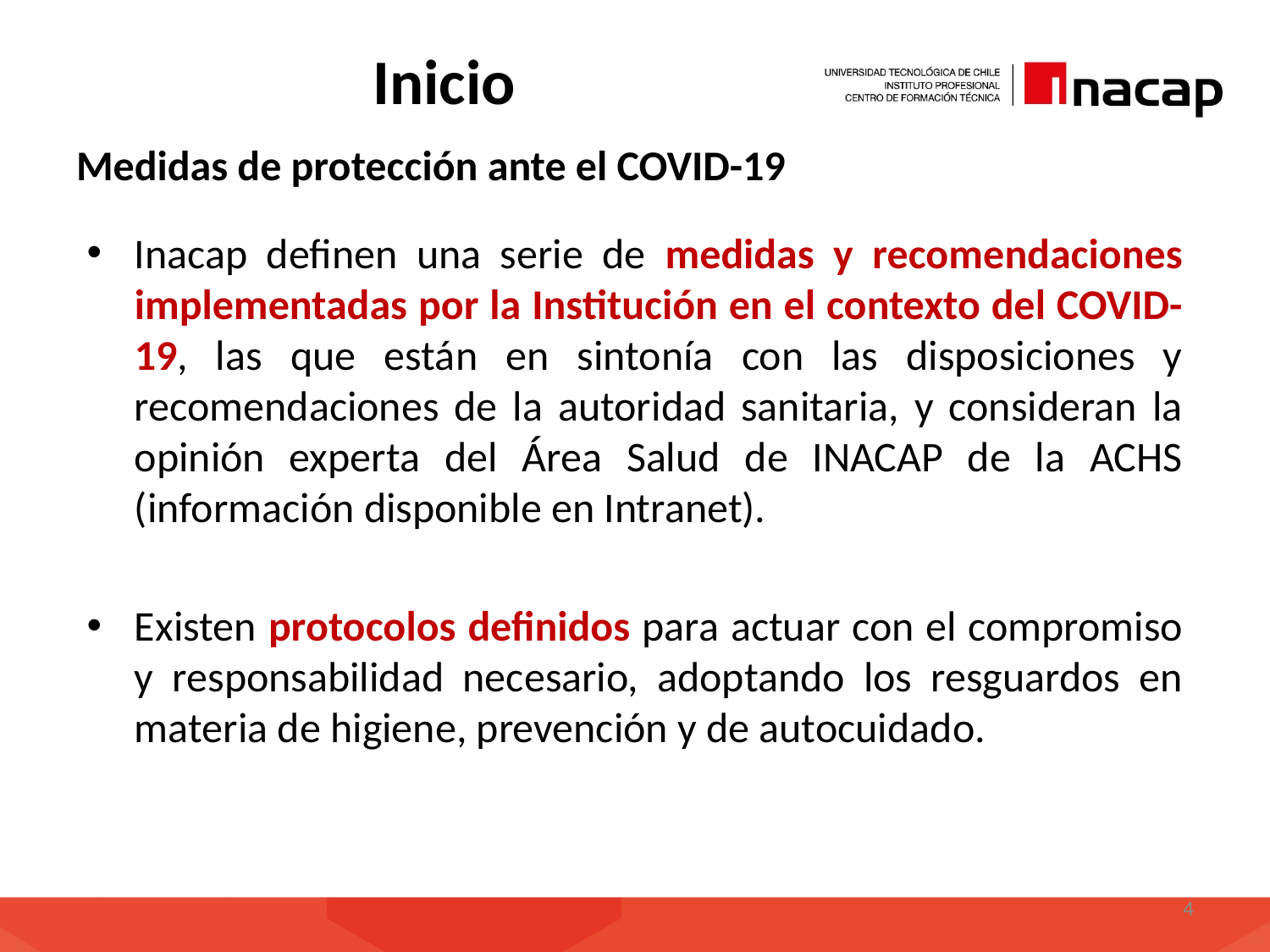

# Inicio
Medidas de protección ante el COVID-19
Inacap definen una serie de medidas y recomendaciones implementadas por la Institución en el contexto del COVID-19, las que están en sintonía con las disposiciones y recomendaciones de la autoridad sanitaria, y consideran la opinión experta del Área Salud de INACAP de la ACHS (información disponible en Intranet).

Existen protocolos definidos para actuar con el compromiso y responsabilidad necesario, adoptando los resguardos en materia de higiene, prevención y de autocuidado.

4